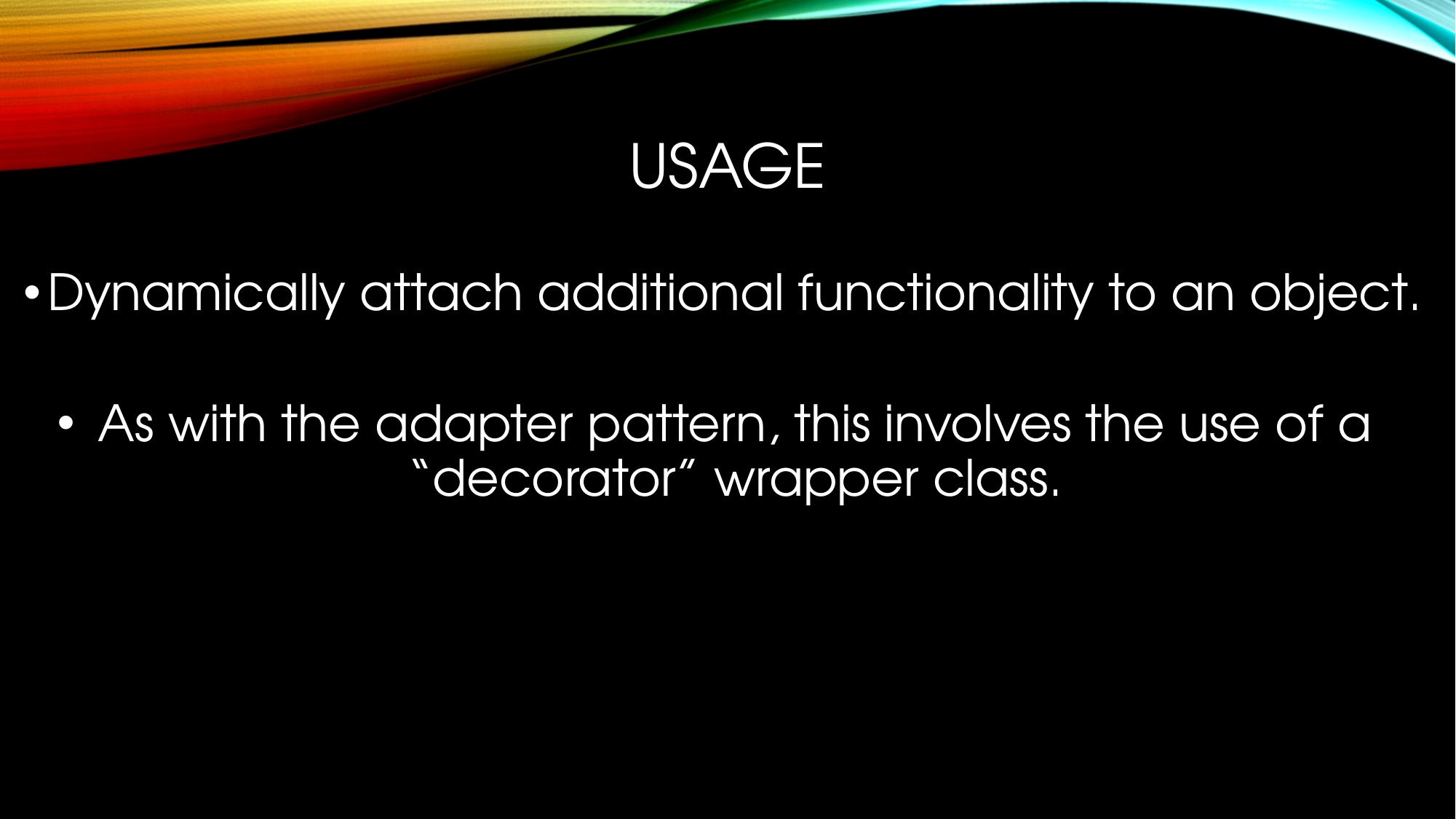

# usage
Dynamically attach additional functionality to an object.

As with the adapter pattern, this involves the use of a “decorator” wrapper class.